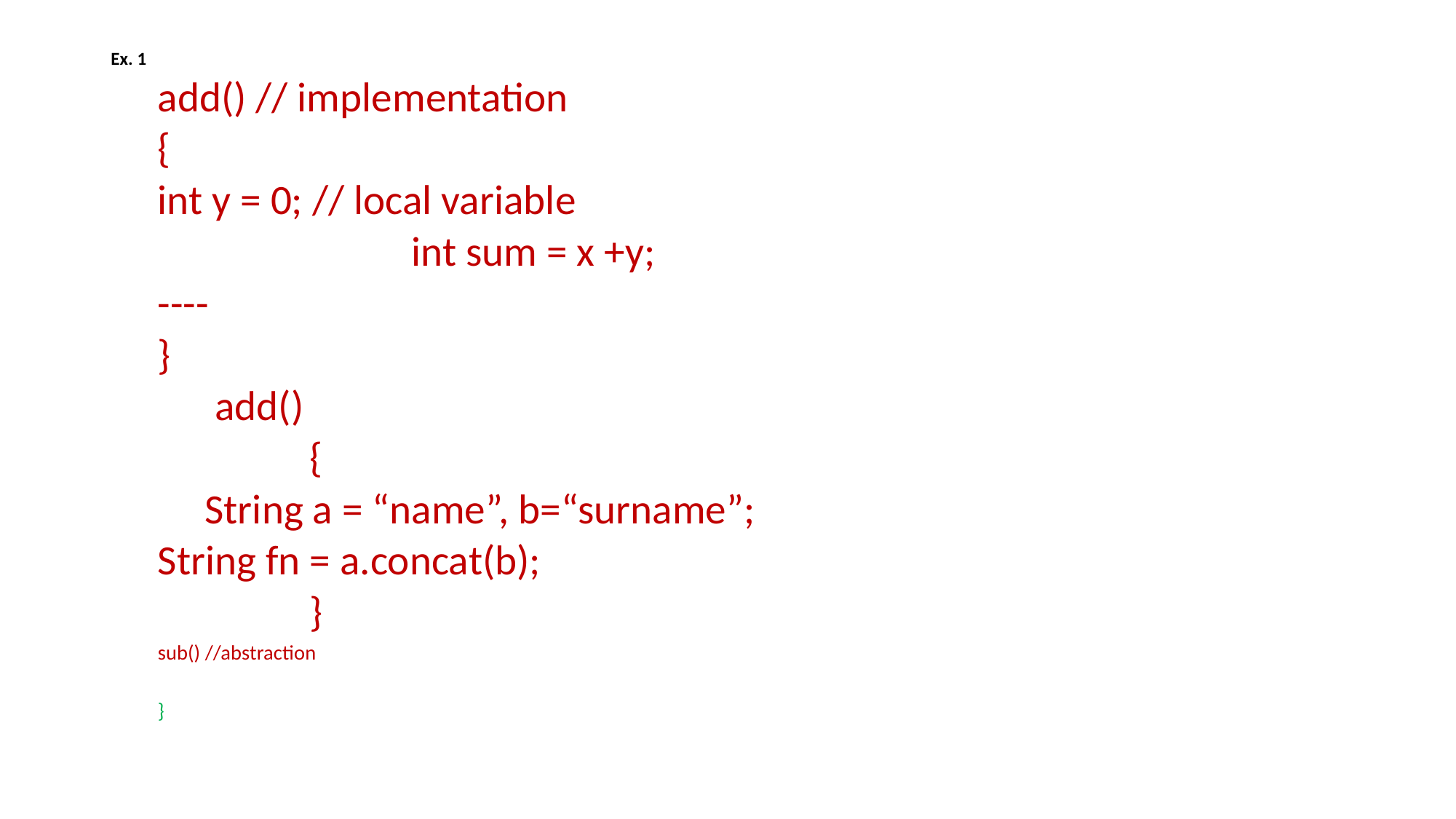

Ex. 1
	add() // implementation
	{
		int y = 0; // local variable
                        		  int sum = x +y;
		----
	}
           add()
                     {
	 	String a = “name”, b=“surname”;
   		String fn = a.concat(b);
                     }
	sub() //abstraction

 	}